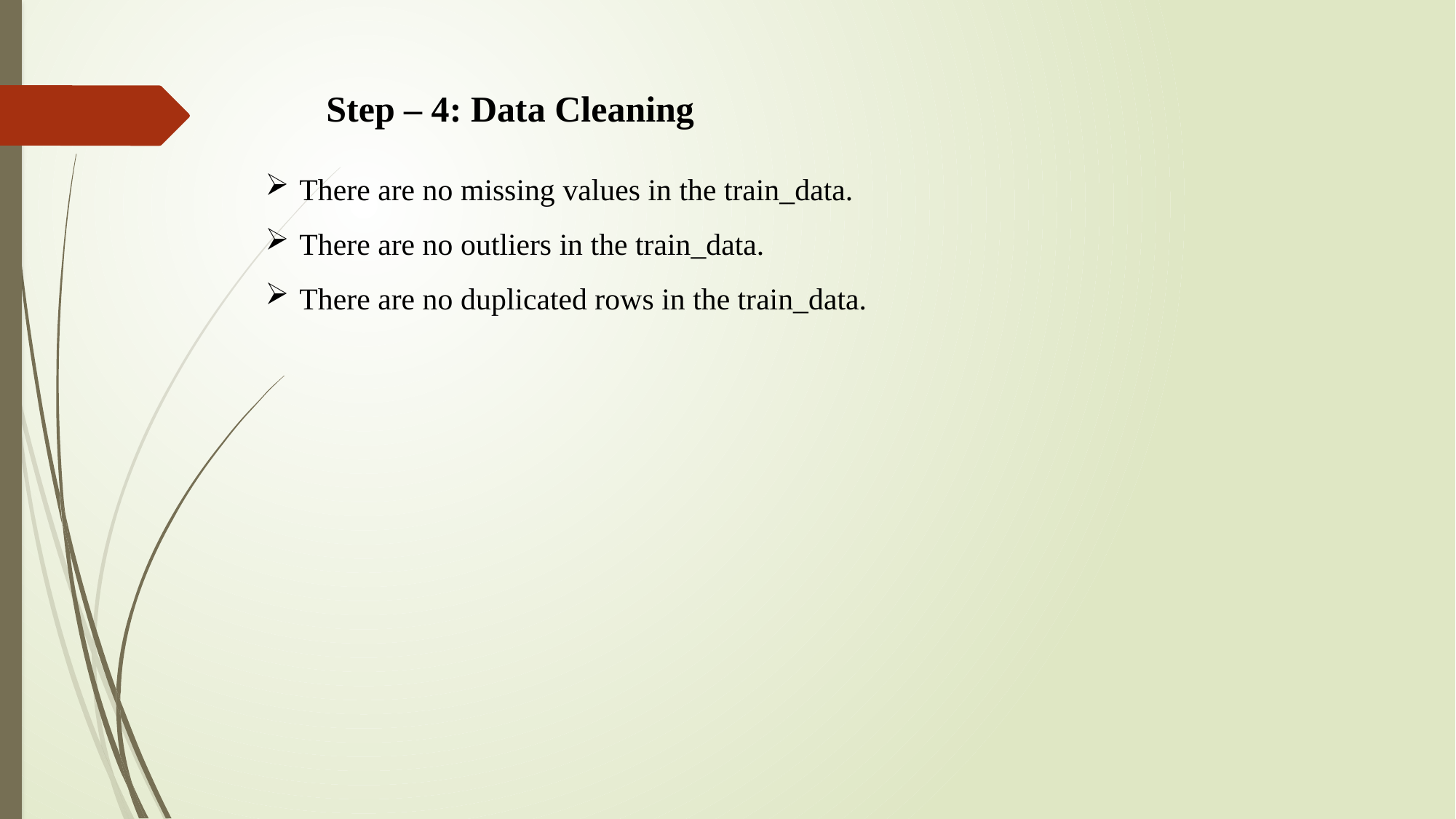

Step – 4: Data Cleaning
There are no missing values in the train_data.
There are no outliers in the train_data.
There are no duplicated rows in the train_data.